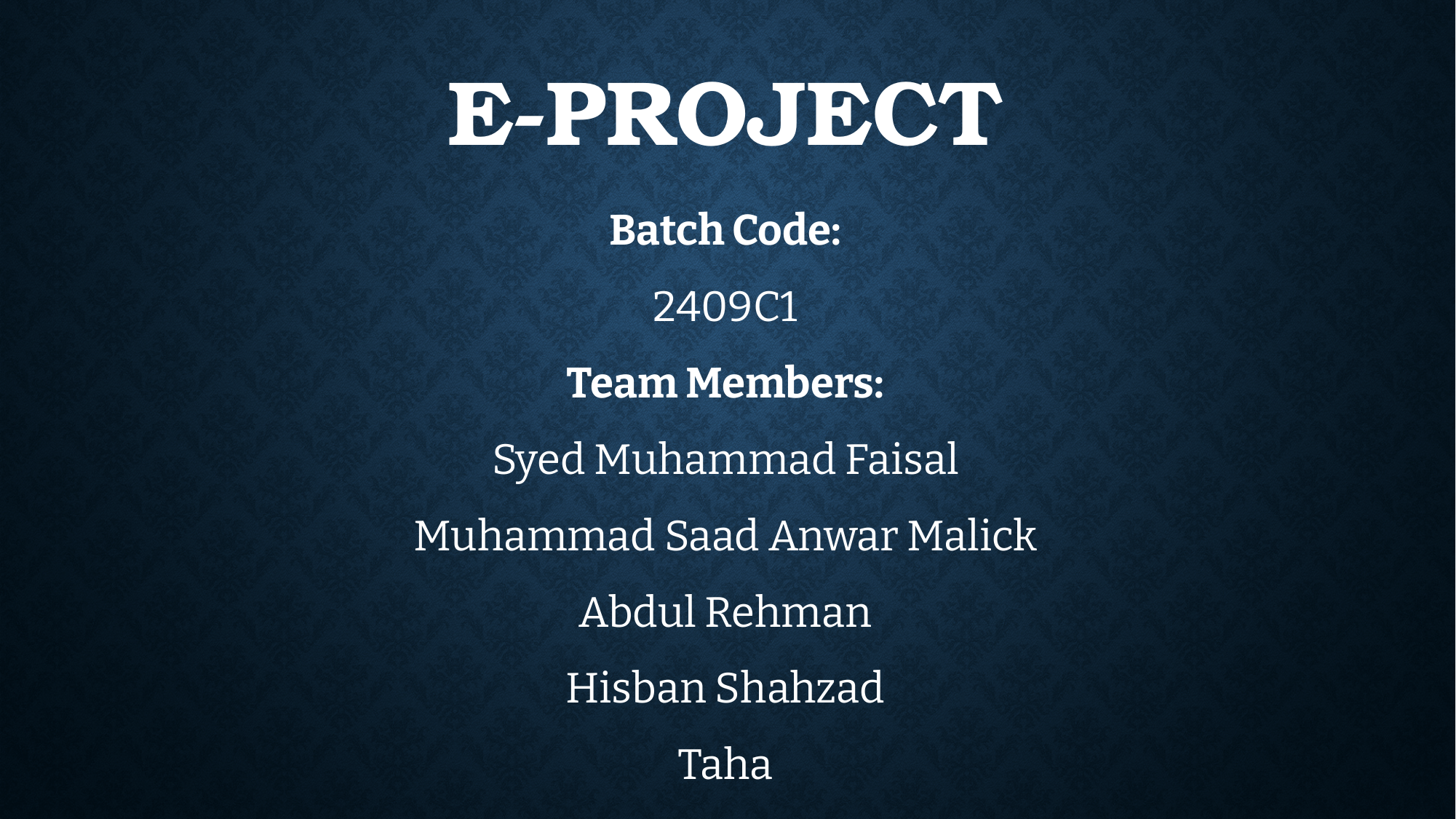

# E-PROJECT
Batch Code:
2409C1
Team Members:
Syed Muhammad Faisal
Muhammad Saad Anwar Malick
Abdul Rehman
Hisban Shahzad
Taha